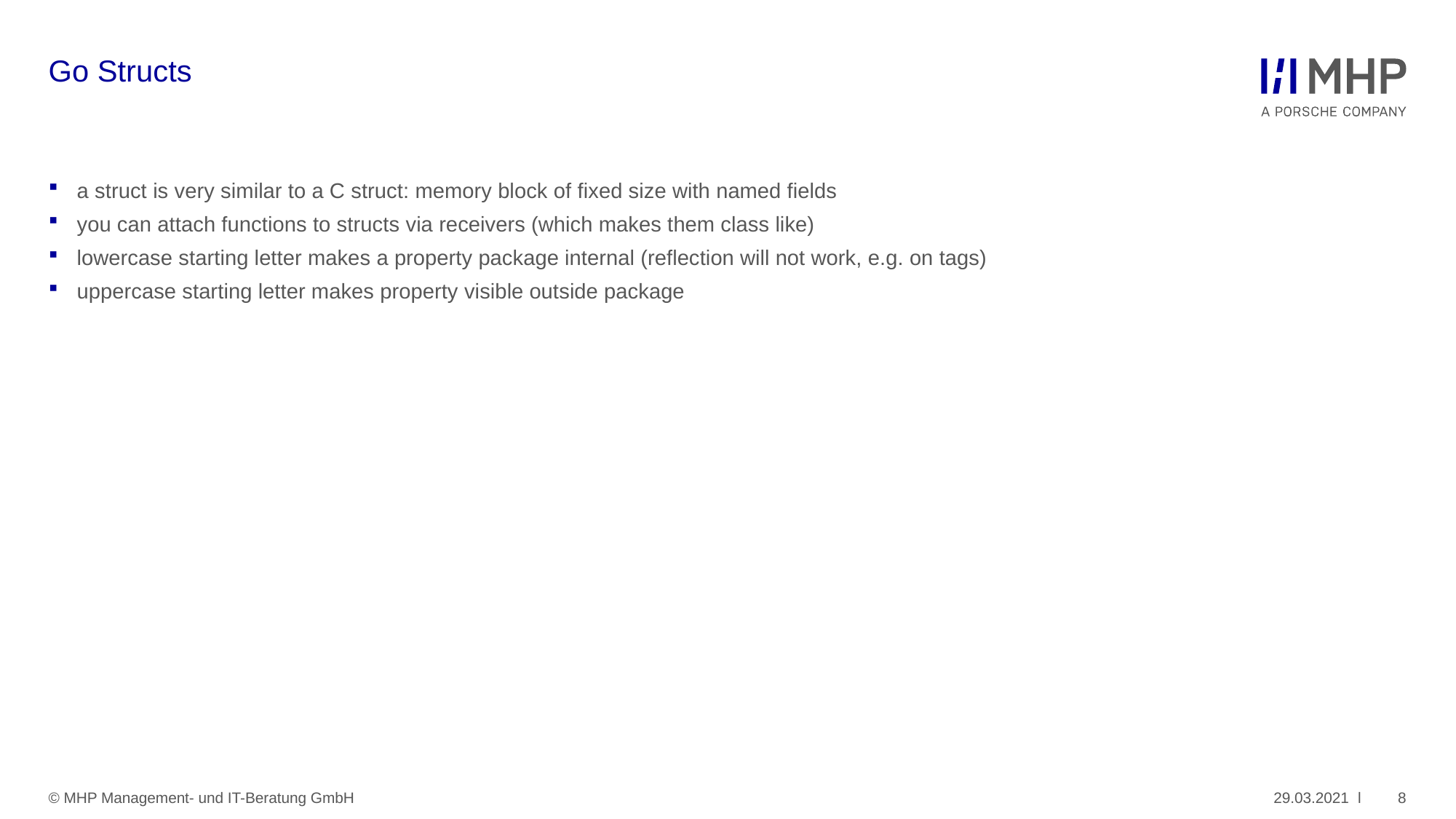

# Go Structs
a struct is very similar to a C struct: memory block of fixed size with named fields
you can attach functions to structs via receivers (which makes them class like)
lowercase starting letter makes a property package internal (reflection will not work, e.g. on tags)
uppercase starting letter makes property visible outside package
8
© MHP Management- und IT-Beratung GmbH
29.03.2021